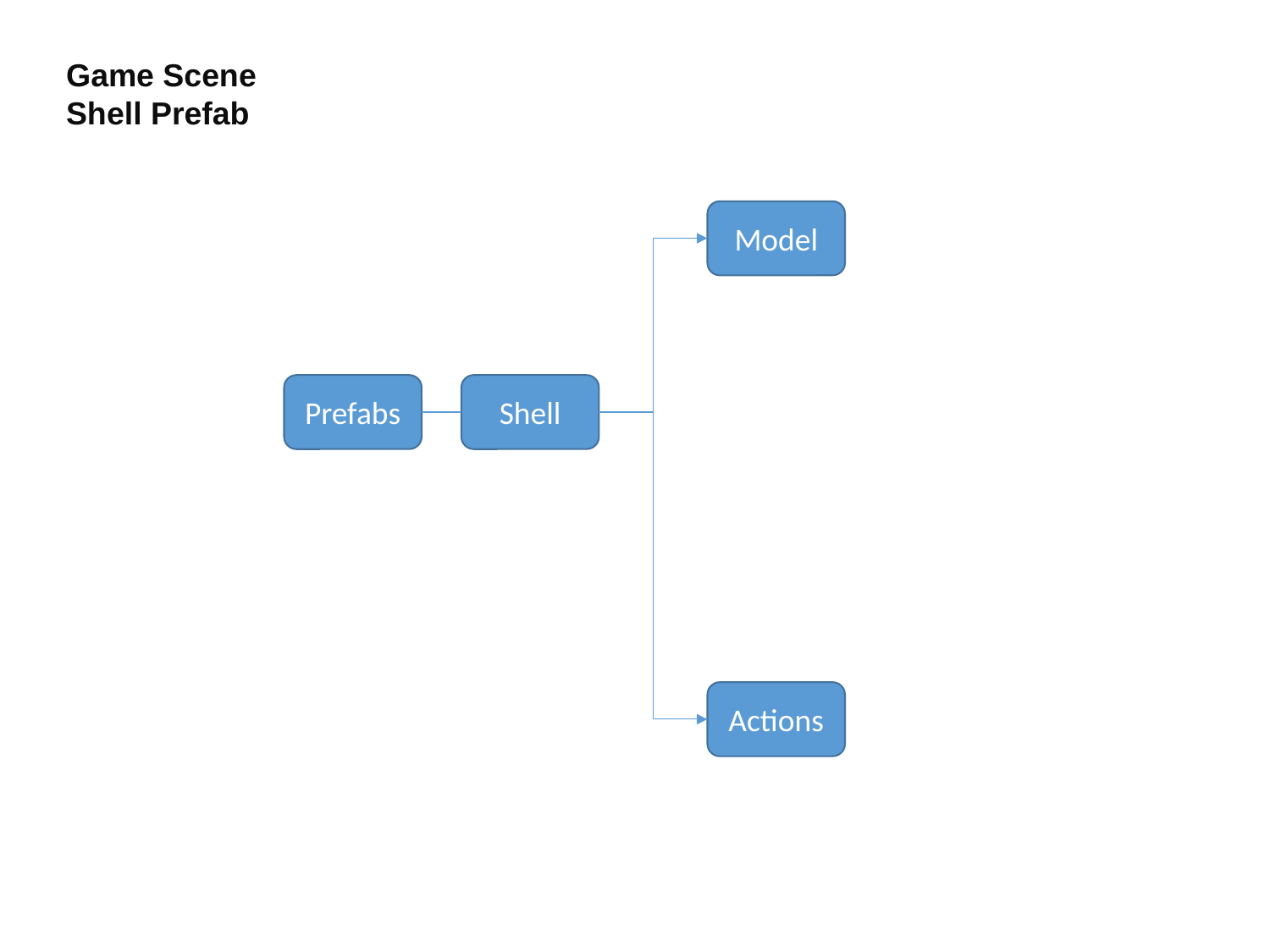

Game Scene
Shell Prefab
Model
Prefabs
Shell
Actions